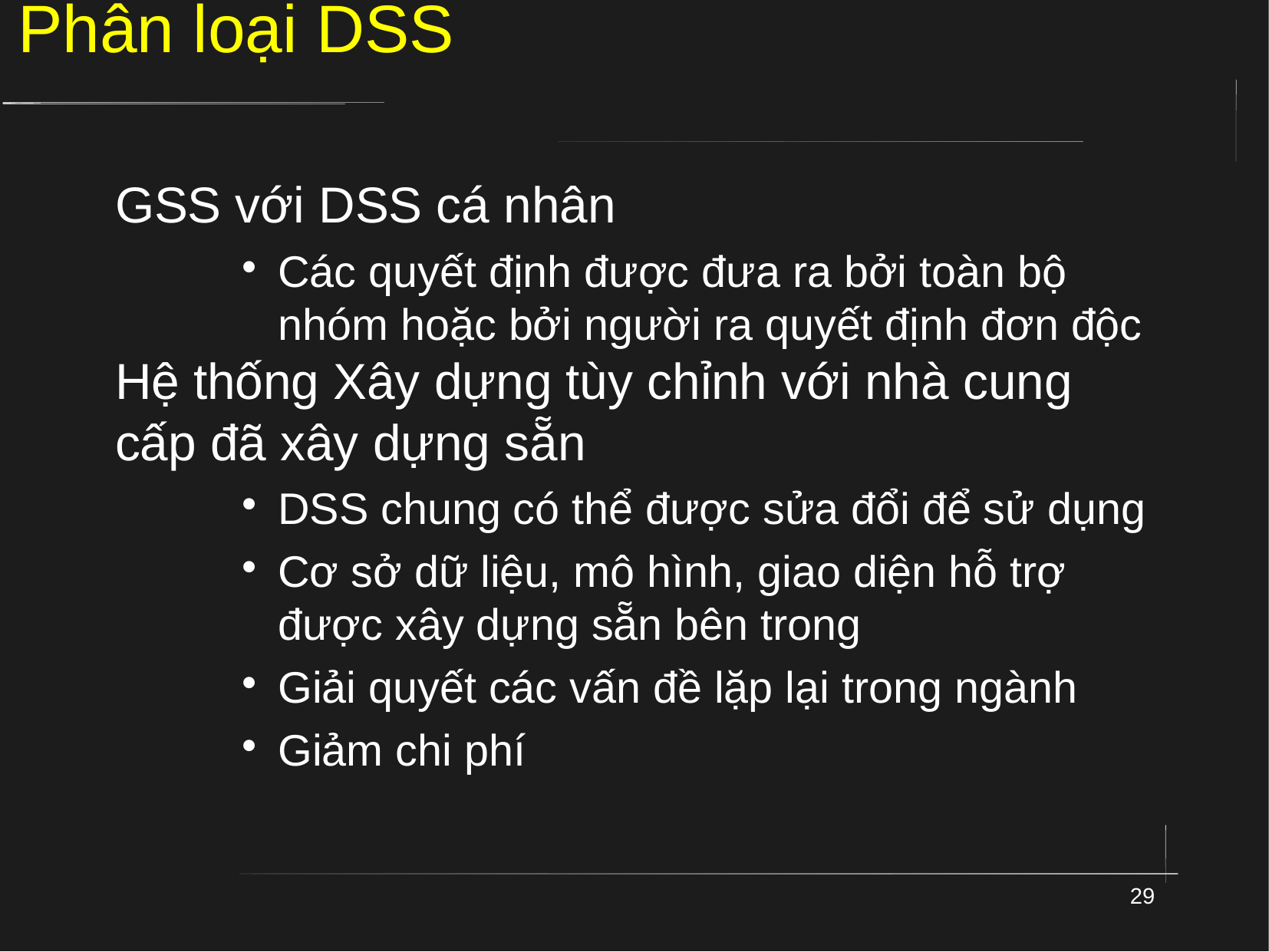

# Phân loại DSS
GSS với DSS cá nhân
Các quyết định được đưa ra bởi toàn bộ nhóm hoặc bởi người ra quyết định đơn độc
Hệ thống Xây dựng tùy chỉnh với nhà cung cấp đã xây dựng sẵn
DSS chung có thể được sửa đổi để sử dụng
Cơ sở dữ liệu, mô hình, giao diện hỗ trợ được xây dựng sẵn bên trong
Giải quyết các vấn đề lặp lại trong ngành
Giảm chi phí
29